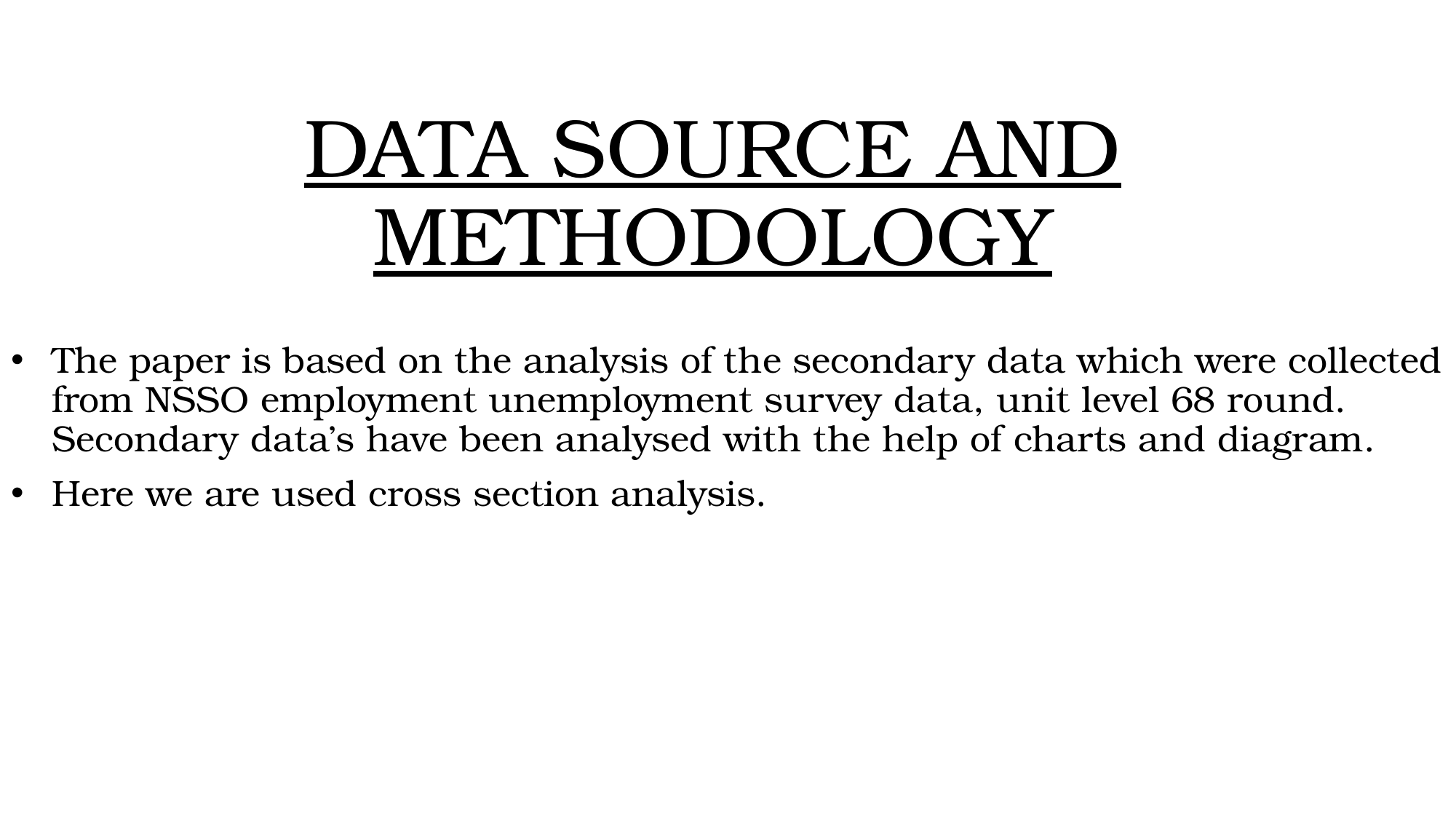

# DATA SOURCE AND METHODOLOGY
The paper is based on the analysis of the secondary data which were collected from NSSO employment unemployment survey data, unit level 68 round. Secondary data’s have been analysed with the help of charts and diagram.
Here we are used cross section analysis.